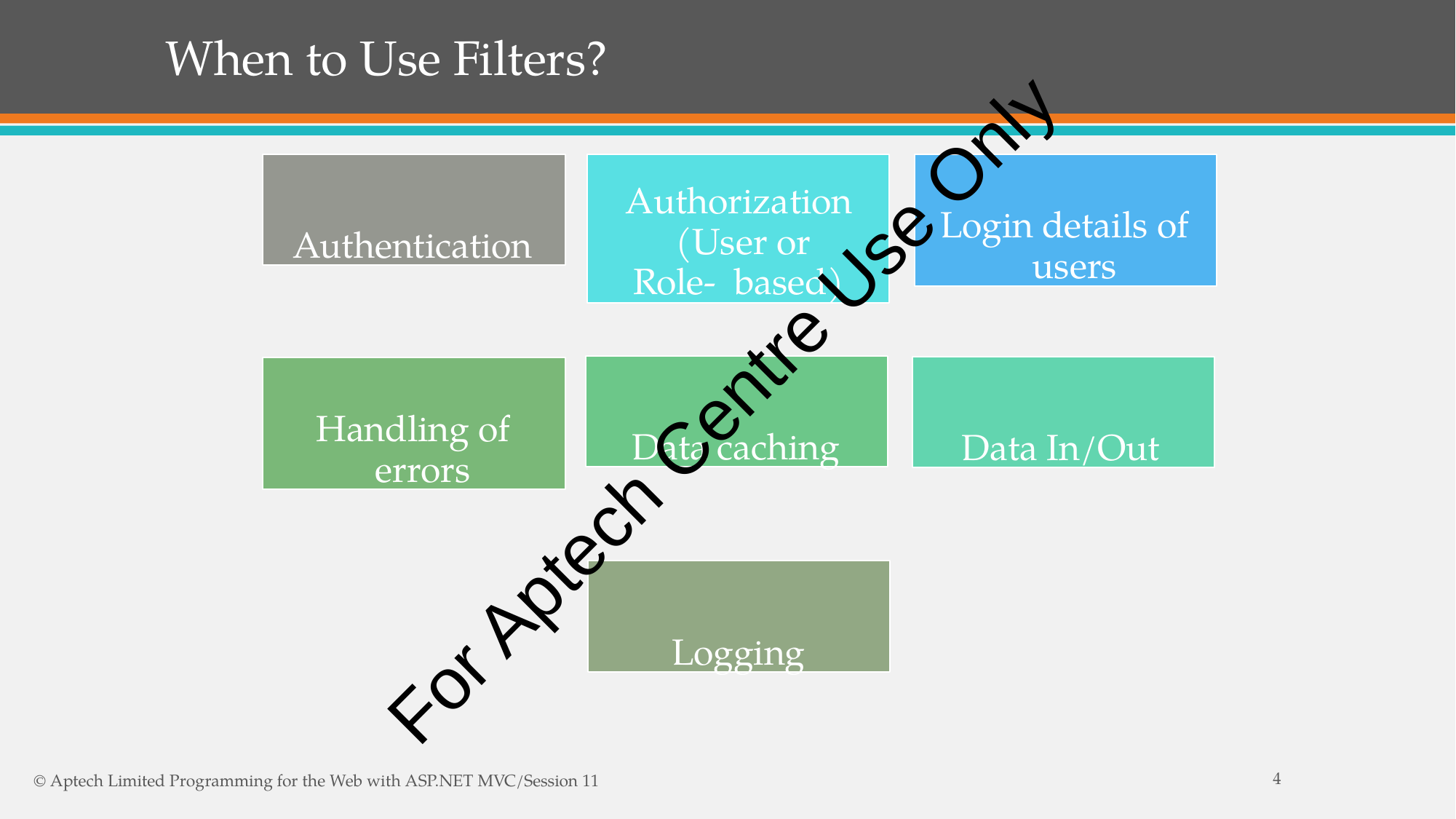

# When to Use Filters?

Authentication
Authorization  (User or Role-  based)

Login details of  users

Data caching

Data In/Out

Handling of  errors
For Aptech Centre Use Only

Logging
4
© Aptech Limited Programming for the Web with ASP.NET MVC/Session 11